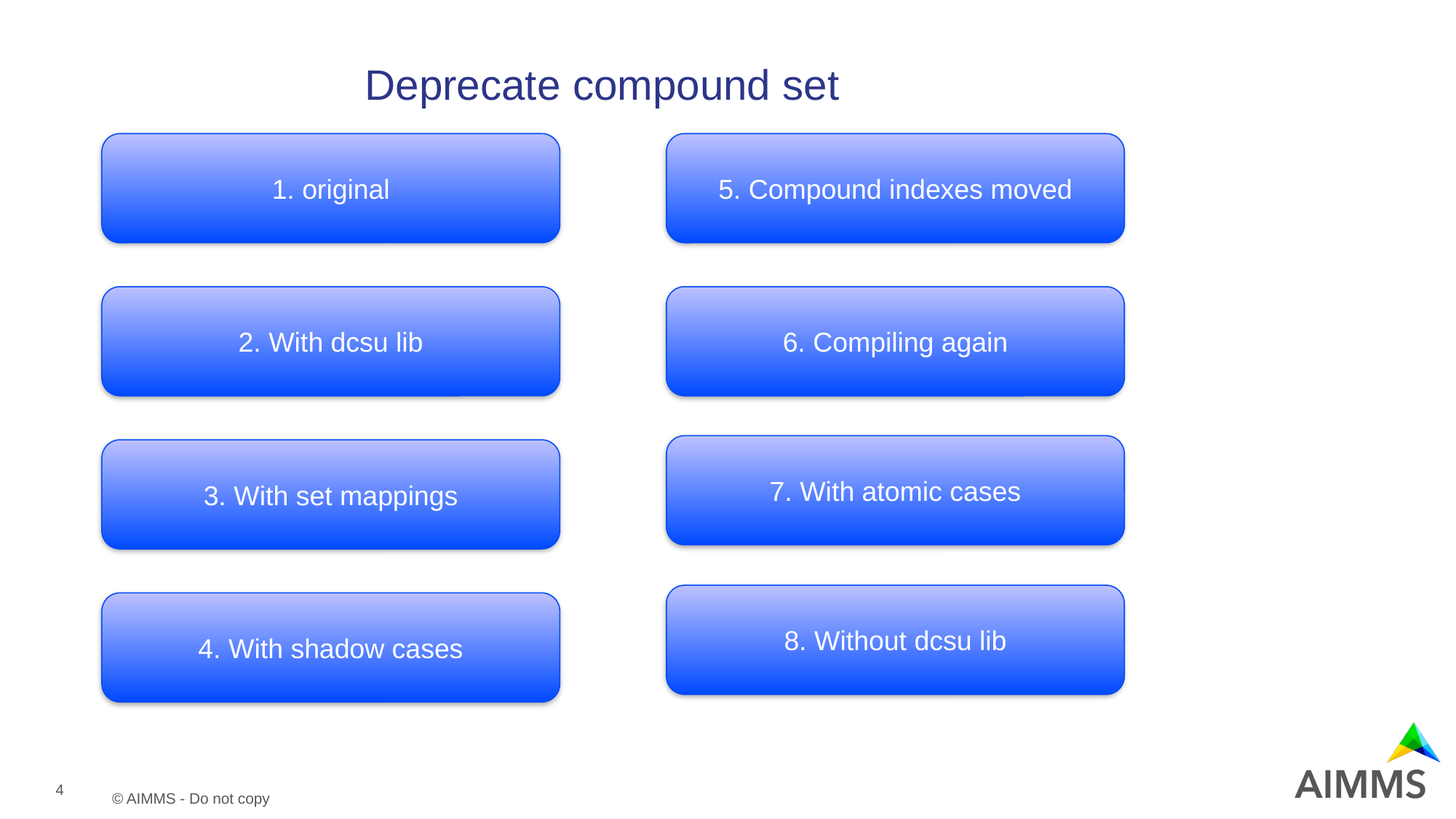

# Deprecate compound set
1. original
5. Compound indexes moved
2. With dcsu lib
6. Compiling again
7. With atomic cases
3. With set mappings
8. Without dcsu lib
4. With shadow cases
4